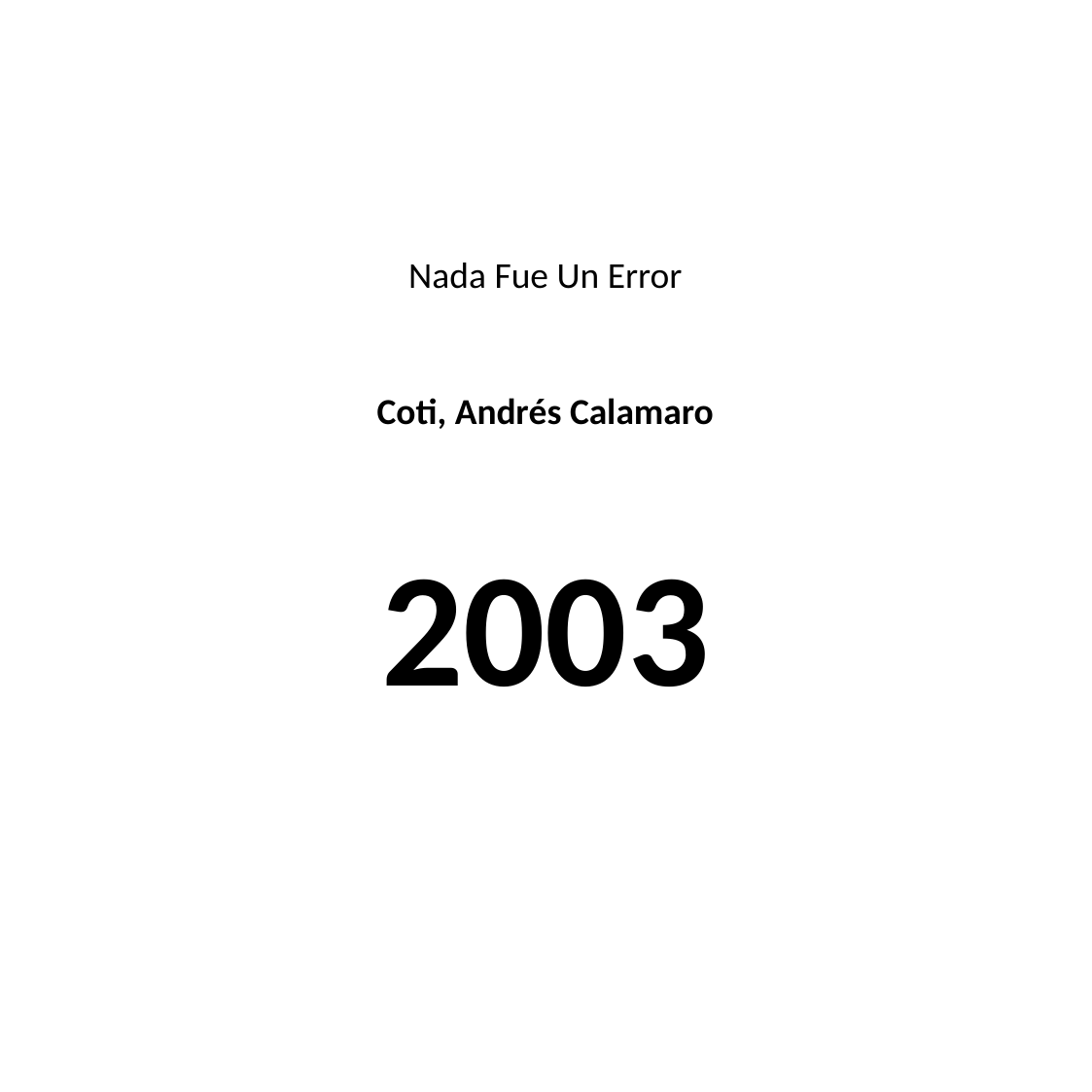

#

Nada Fue Un Error

Coti, Andrés Calamaro

2003